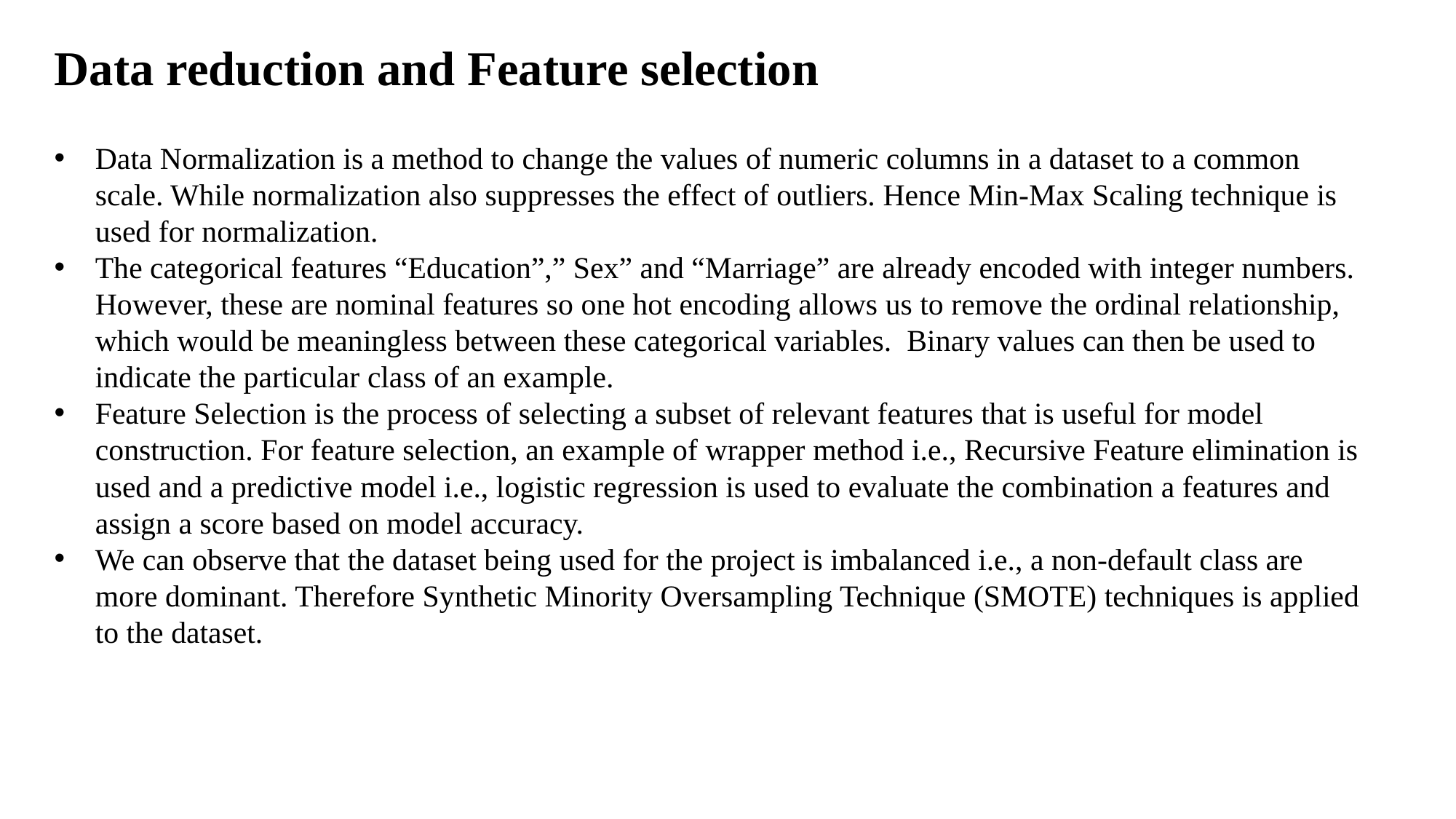

Data reduction and Feature selection
Data Normalization is a method to change the values of numeric columns in a dataset to a common scale. While normalization also suppresses the effect of outliers. Hence Min-Max Scaling technique is used for normalization.
The categorical features “Education”,” Sex” and “Marriage” are already encoded with integer numbers. However, these are nominal features so one hot encoding allows us to remove the ordinal relationship, which would be meaningless between these categorical variables.  Binary values can then be used to indicate the particular class of an example.
Feature Selection is the process of selecting a subset of relevant features that is useful for model construction. For feature selection, an example of wrapper method i.e., Recursive Feature elimination is used and a predictive model i.e., logistic regression is used to evaluate the combination a features and assign a score based on model accuracy.
We can observe that the dataset being used for the project is imbalanced i.e., a non-default class are more dominant. Therefore Synthetic Minority Oversampling Technique (SMOTE) techniques is applied to the dataset.